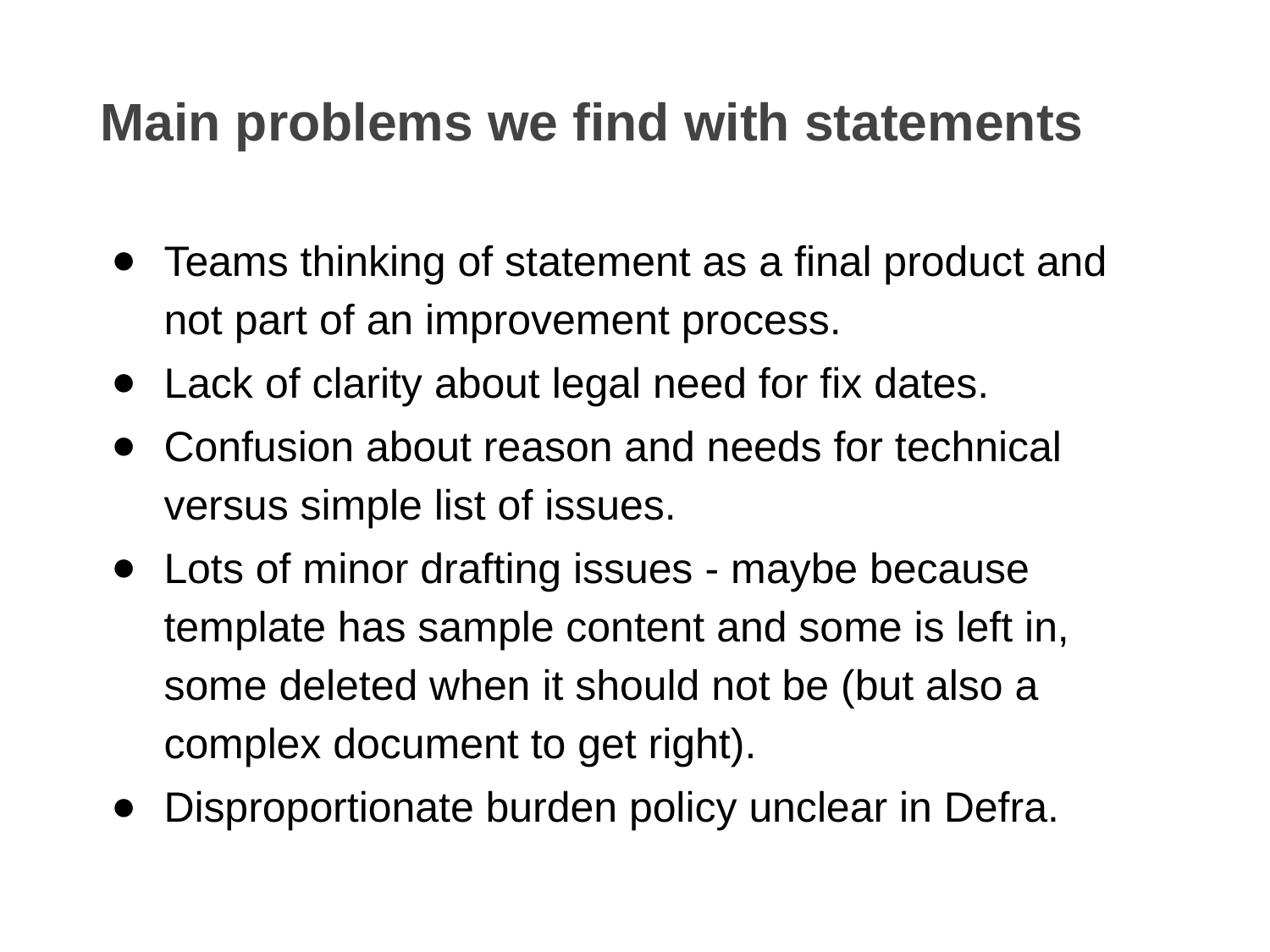

# Main problems we find with statements
Teams thinking of statement as a final product and not part of an improvement process.
Lack of clarity about legal need for fix dates.
Confusion about reason and needs for technical versus simple list of issues.
Lots of minor drafting issues - maybe because template has sample content and some is left in, some deleted when it should not be (but also a complex document to get right).
Disproportionate burden policy unclear in Defra.